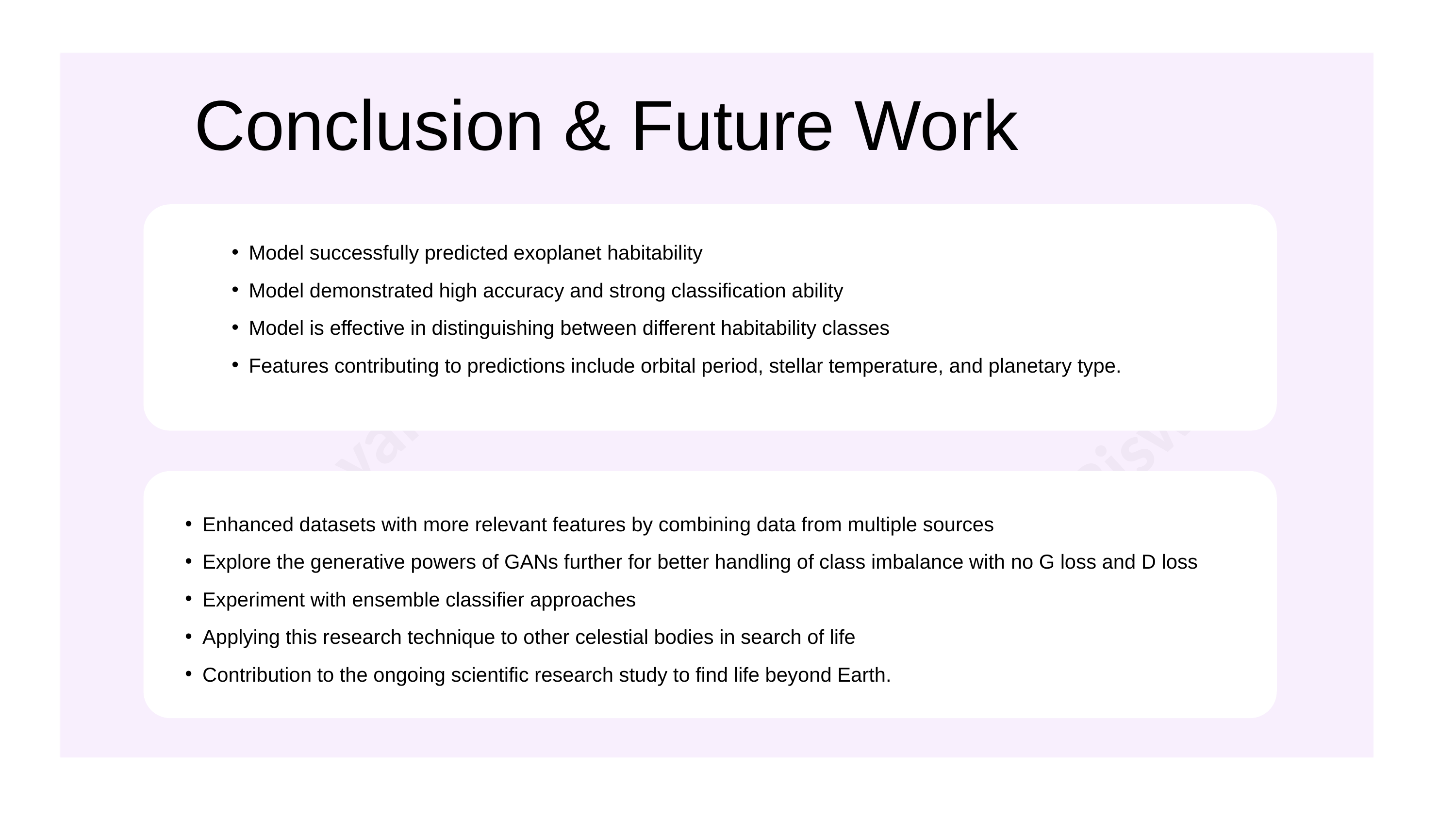

Conclusion & Future Work

Model successfully predicted exoplanet habitability
Model demonstrated high accuracy and strong classification ability
Model is effective in distinguishing between different habitability classes
Features contributing to predictions include orbital period, stellar temperature, and planetary type.

Enhanced datasets with more relevant features by combining data from multiple sources
Explore the generative powers of GANs further for better handling of class imbalance with no G loss and D loss
Experiment with ensemble classifier approaches
Applying this research technique to other celestial bodies in search of life
Contribution to the ongoing scientific research study to find life beyond Earth.